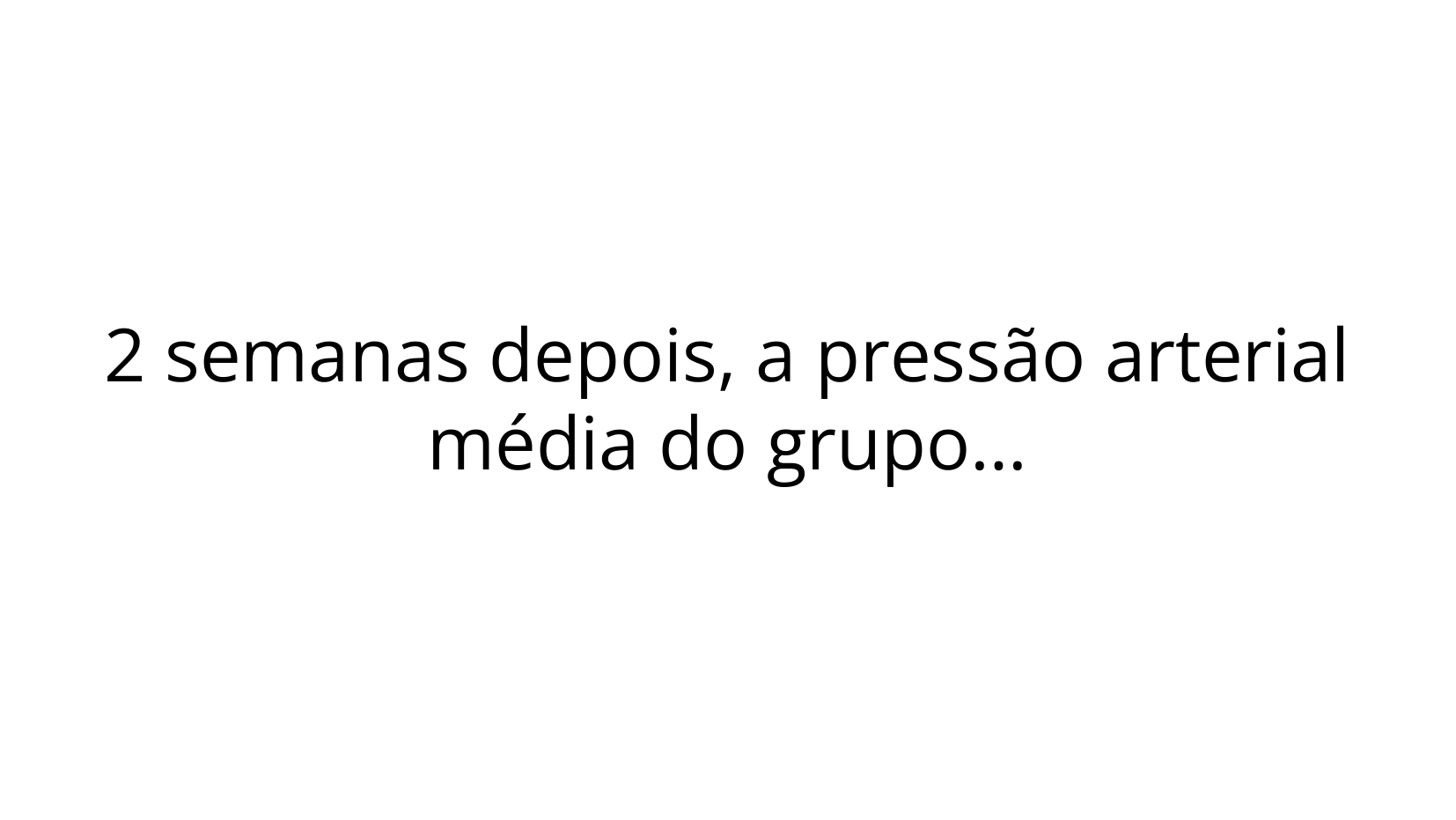

2 semanas depois, a pressão arterial média do grupo…